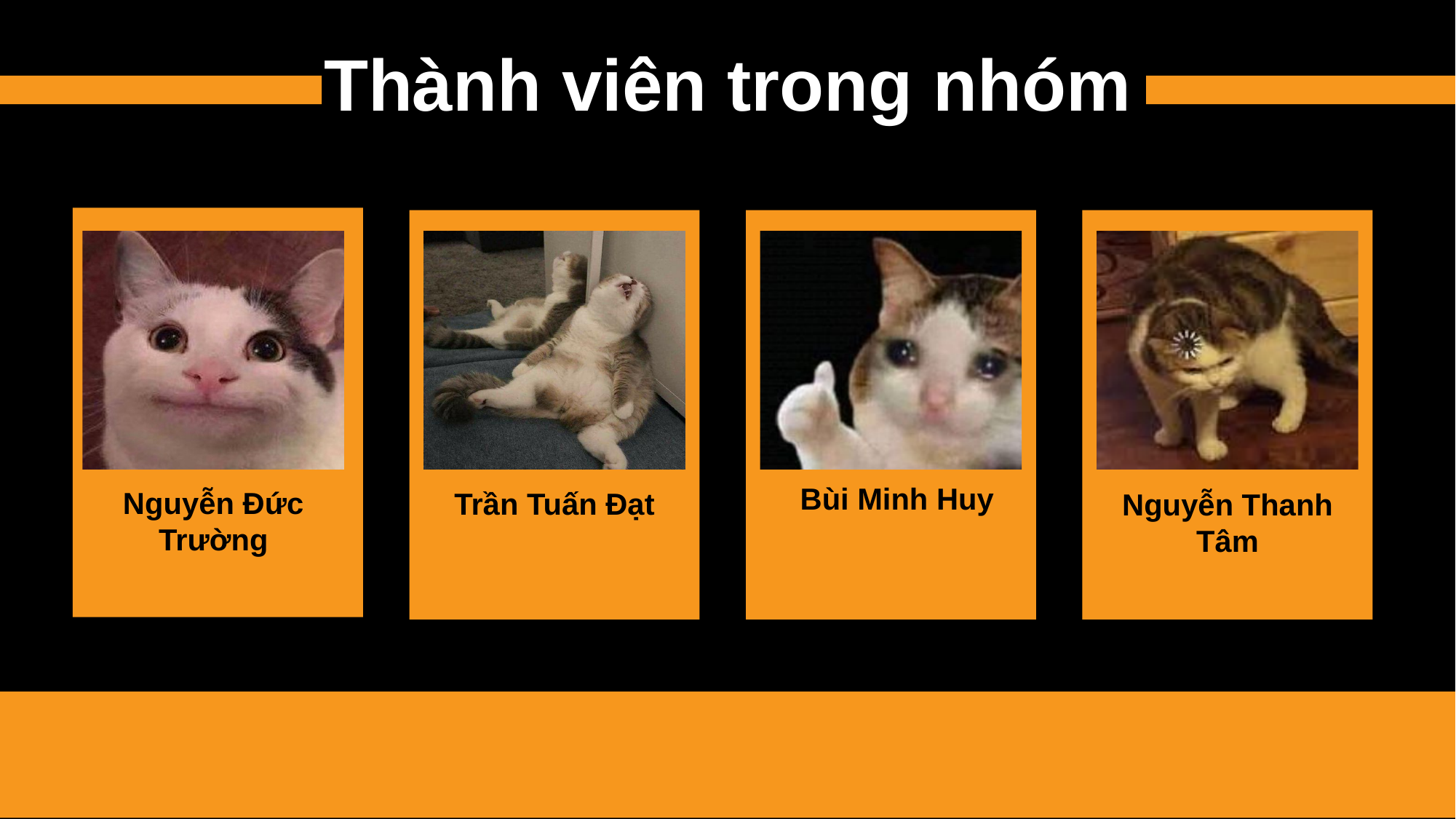

Thành viên trong nhóm

Nguyễn Đức Trường

Trần Tuấn Đạt

Bùi Minh Huy

Nguyễn Thanh Tâm